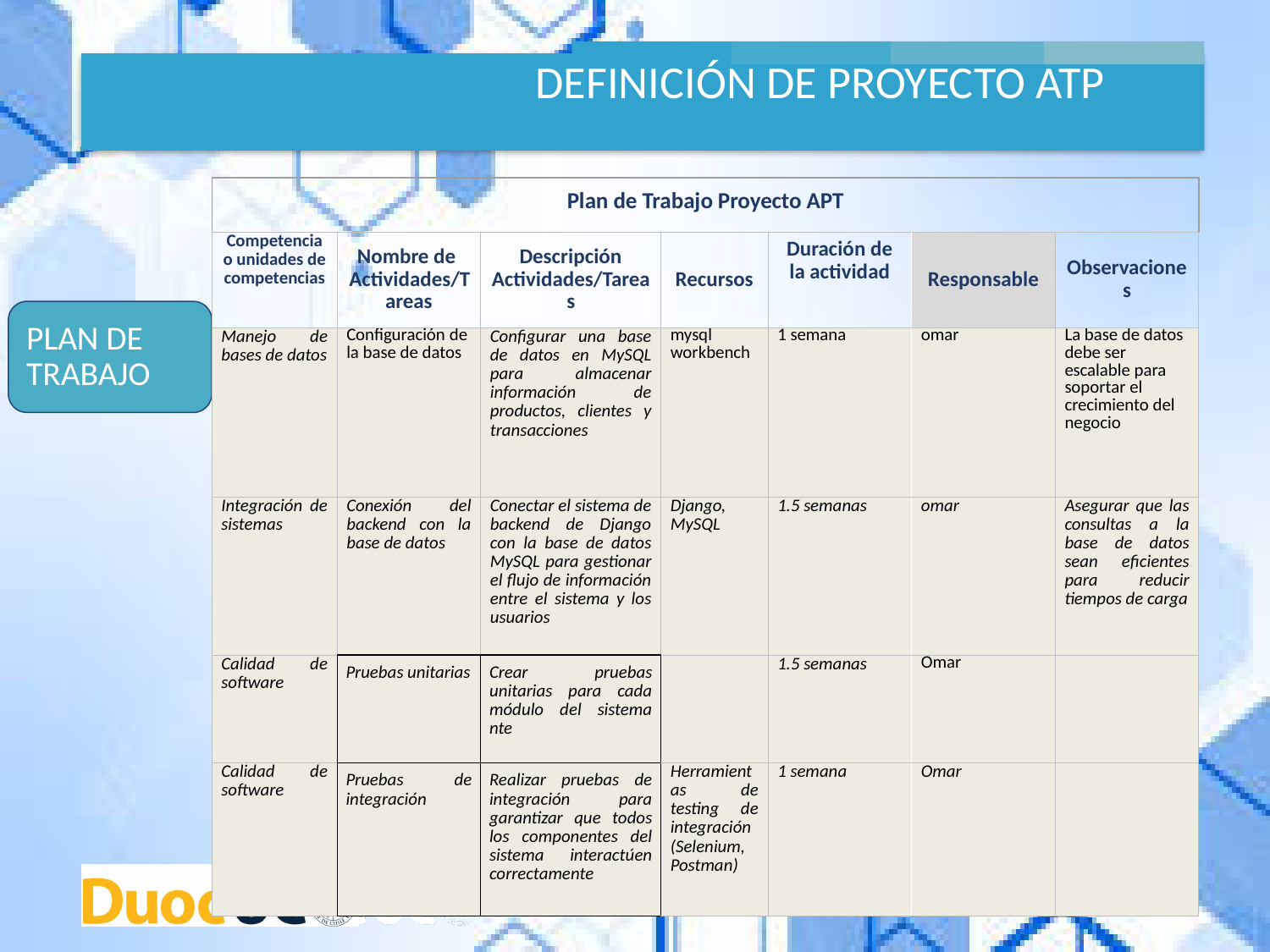

DEFINICIÓN DE PROYECTO ATP

| Plan de Trabajo Proyecto APT |  |  |  |  |  |  |
| --- | --- | --- | --- | --- | --- | --- |
| Competencia o unidades de competencias | Nombre de Actividades/Tareas | Descripción Actividades/Tareas | Recursos | Duración de la actividad | Responsable | Observaciones |
| Manejo de bases de datos | Configuración de la base de datos | Configurar una base de datos en MySQL para almacenar información de productos, clientes y transacciones | mysql workbench | 1 semana | omar | La base de datos debe ser escalable para soportar el crecimiento del negocio |
| Integración de sistemas | Conexión del backend con la base de datos | Conectar el sistema de backend de Django con la base de datos MySQL para gestionar el flujo de información entre el sistema y los usuarios | Django, MySQL | 1.5 semanas | omar | Asegurar que las consultas a la base de datos sean eficientes para reducir tiempos de carga |
| Calidad de software | Pruebas unitarias | Crear pruebas unitarias para cada módulo del sistema nte |  | 1.5 semanas | Omar |  |
| Calidad de software | Pruebas de integración | Realizar pruebas de integración para garantizar que todos los componentes del sistema interactúen correctamente | Herramientas de testing de integración (Selenium, Postman) | 1 semana | Omar |  |
PLAN DE TRABAJO